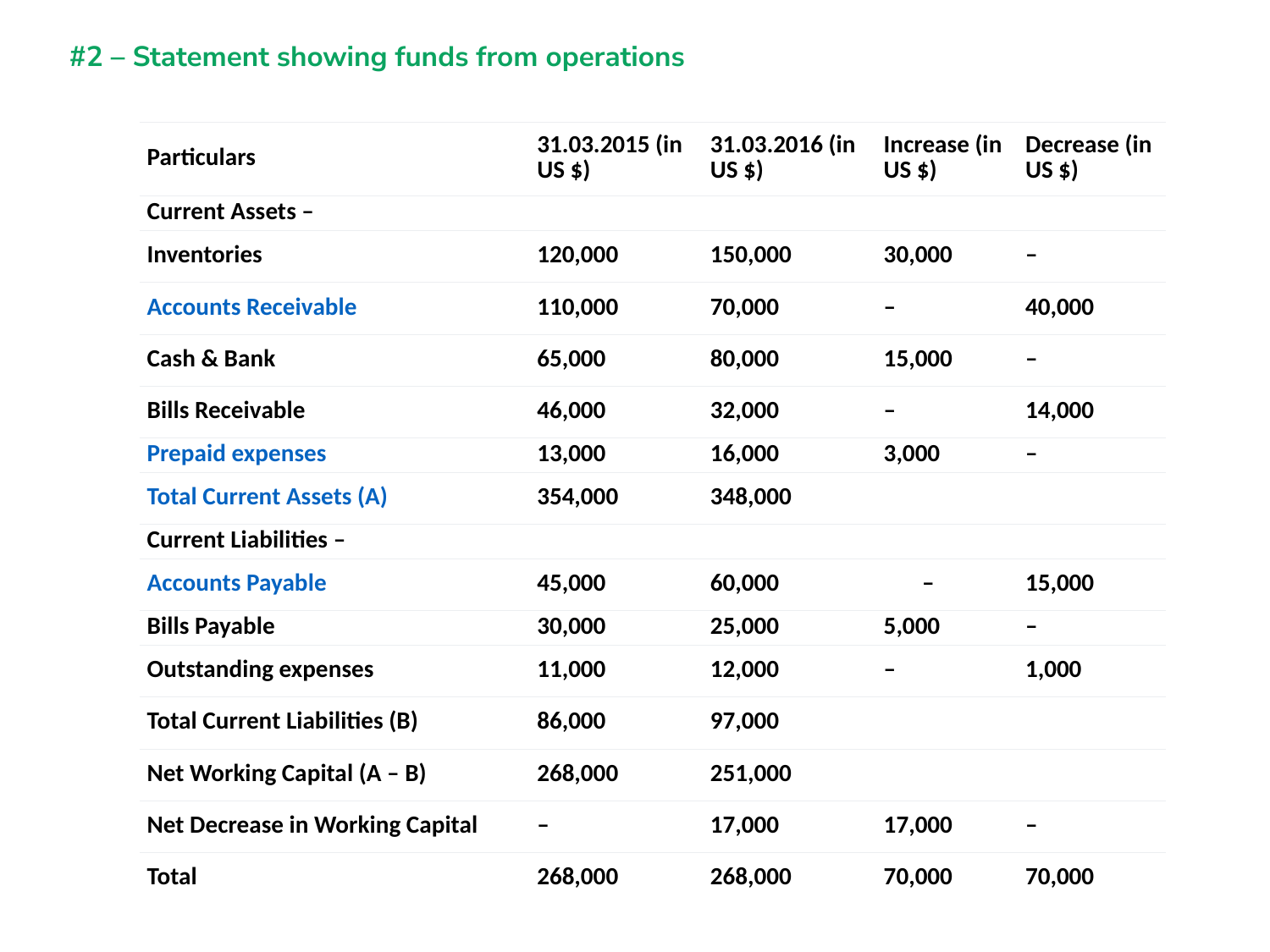

#2 – Statement showing funds from operations

| Particulars | 31.03.2015 (in US $) | 31.03.2016 (in US $) | Increase (in US $) | Decrease (in US $) |
| --- | --- | --- | --- | --- |
| Current Assets – |  |  |  |  |
| Inventories | 120,000 | 150,000 | 30,000 | – |
| Accounts Receivable | 110,000 | 70,000 | – | 40,000 |
| Cash & Bank | 65,000 | 80,000 | 15,000 | – |
| Bills Receivable | 46,000 | 32,000 | – | 14,000 |
| Prepaid expenses | 13,000 | 16,000 | 3,000 | – |
| Total Current Assets (A) | 354,000 | 348,000 |  |  |
| Current Liabilities – |  |  |  |  |
| Accounts Payable | 45,000 | 60,000 | – | 15,000 |
| Bills Payable | 30,000 | 25,000 | 5,000 | – |
| Outstanding expenses | 11,000 | 12,000 | – | 1,000 |
| Total Current Liabilities (B) | 86,000 | 97,000 |  |  |
| Net Working Capital (A – B) | 268,000 | 251,000 |  |  |
| Net Decrease in Working Capital | – | 17,000 | 17,000 | – |
| Total | 268,000 | 268,000 | 70,000 | 70,000 |